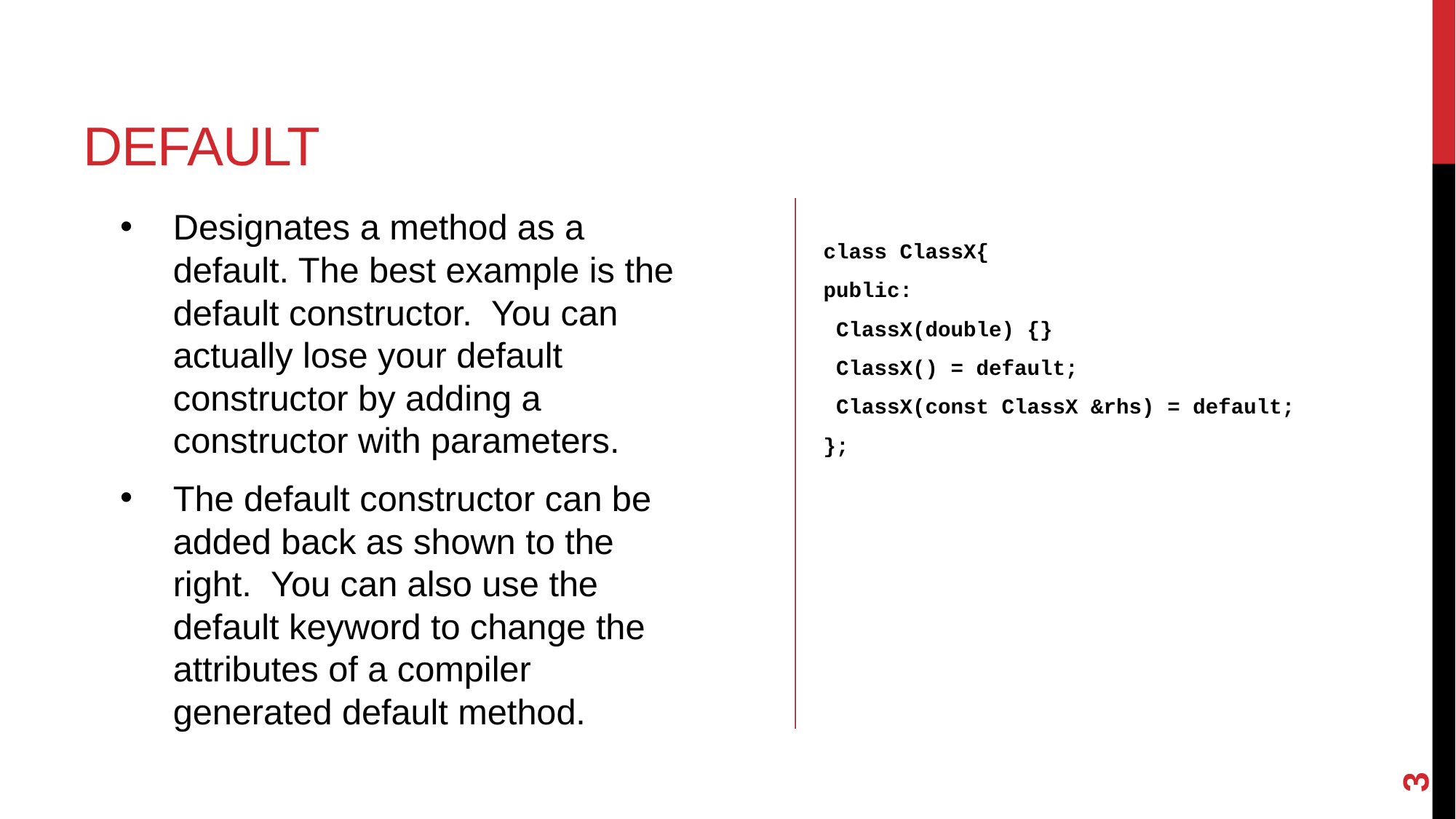

# default

class ClassX{
public:
 ClassX(double) {}
 ClassX() = default;
 ClassX(const ClassX &rhs) = default;
};
Designates a method as a default. The best example is the default constructor.  You can actually lose your default constructor by adding a constructor with parameters.
The default constructor can be added back as shown to the right.  You can also use the default keyword to change the attributes of a compiler generated default method.

3